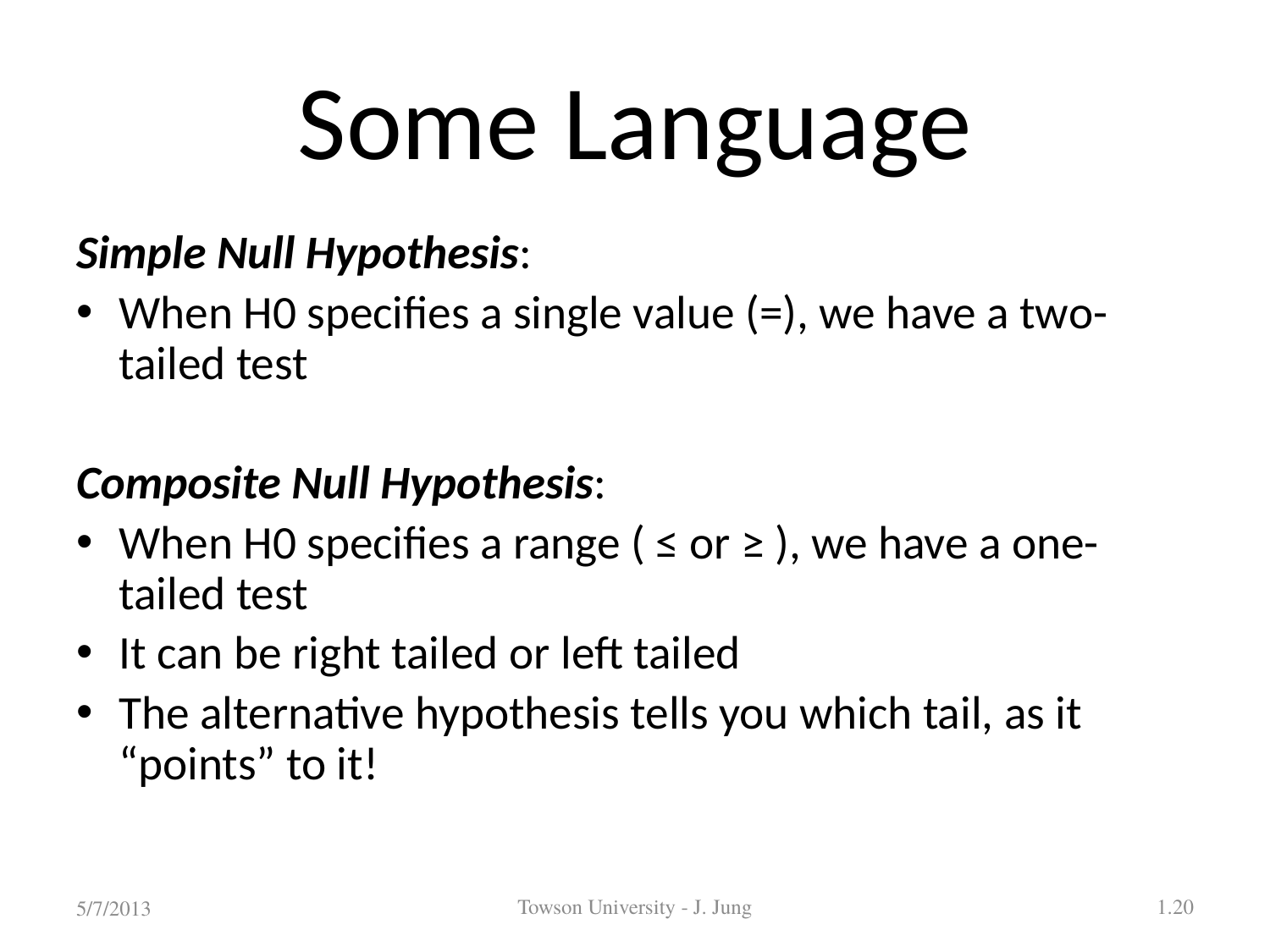

# Some Language
Simple Null Hypothesis:
When H0 specifies a single value (=), we have a two-tailed test

Composite Null Hypothesis:
When H0 specifies a range ( ≤ or ≥ ), we have a one-tailed test
It can be right tailed or left tailed
The alternative hypothesis tells you which tail, as it “points” to it!
5/7/2013
Towson University - J. Jung
1.20